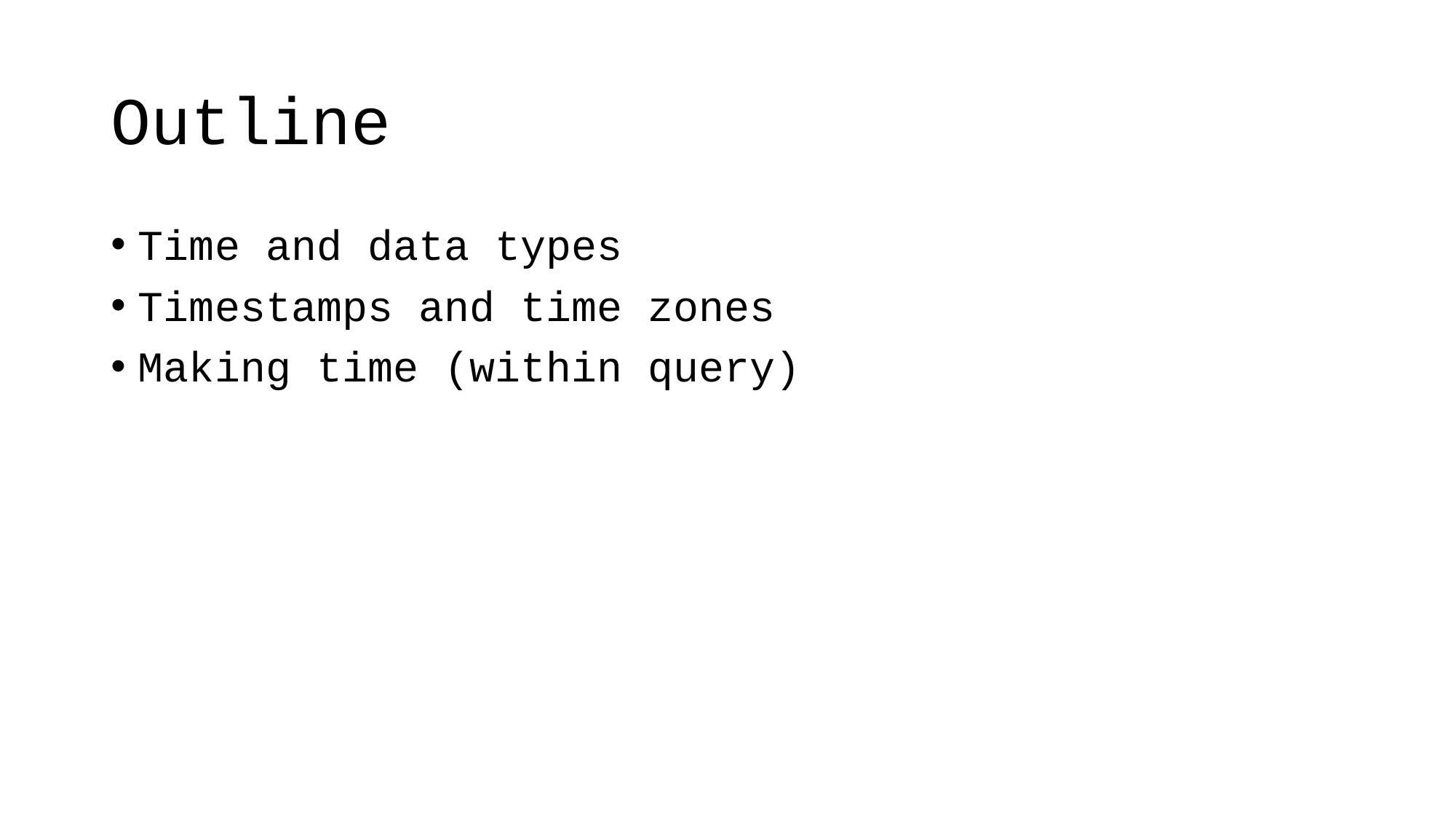

# Outline
Time and data types
Timestamps and time zones
Making time (within query)